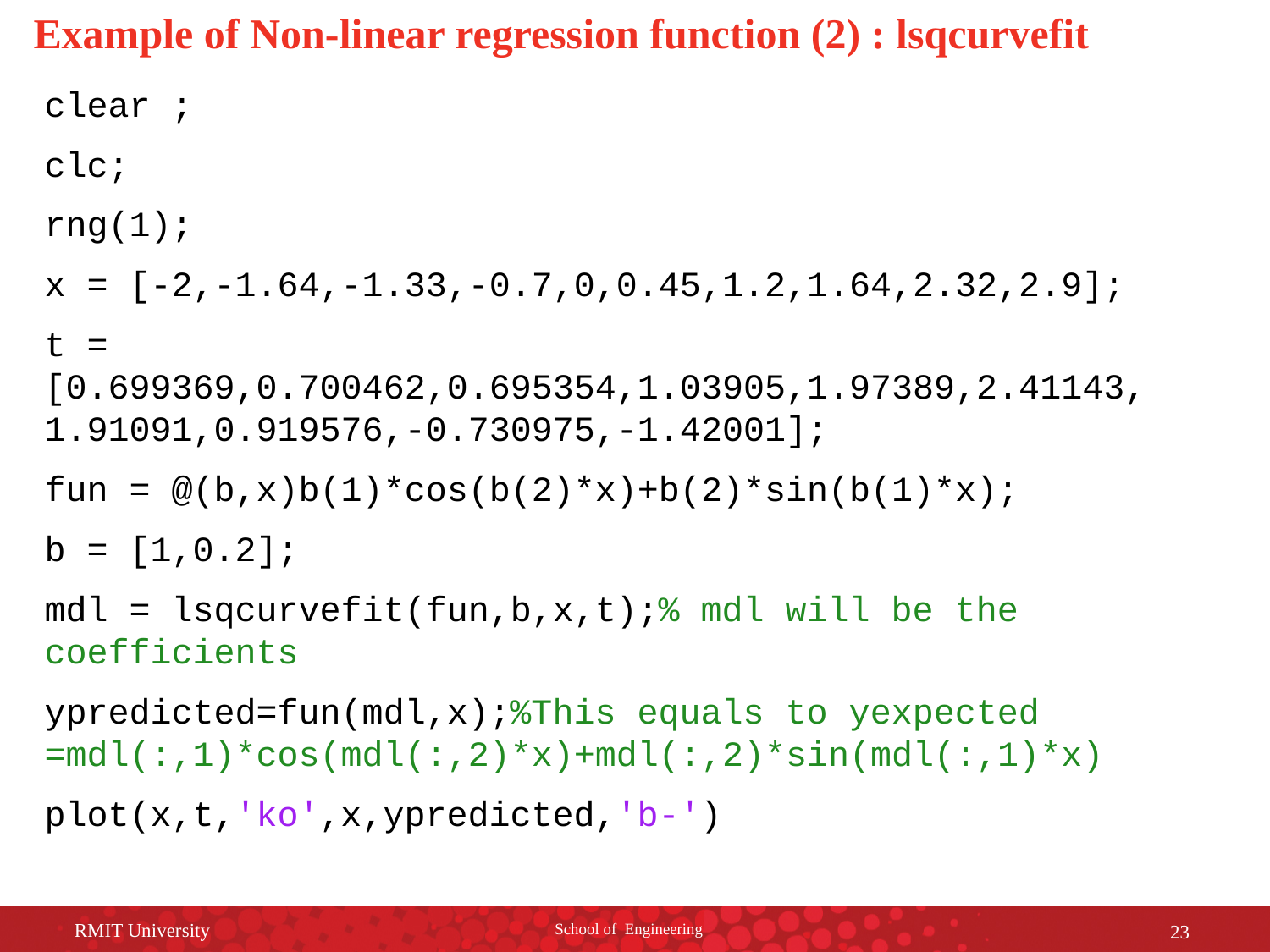

Example of Non-linear regression function (2) : lsqcurvefit
clear ;
clc;
rng(1);
x = [-2,-1.64,-1.33,-0.7,0,0.45,1.2,1.64,2.32,2.9];
t = [0.699369,0.700462,0.695354,1.03905,1.97389,2.41143,1.91091,0.919576,-0.730975,-1.42001];
fun = @(b,x)b(1)*cos(b(2)*x)+b(2)*sin(b(1)*x);
b = [1,0.2];
mdl = lsqcurvefit(fun,b,x,t);% mdl will be the coefficients
ypredicted=fun(mdl,x);%This equals to yexpected =mdl(:,1)*cos(mdl(:,2)*x)+mdl(:,2)*sin(mdl(:,1)*x)
plot(x,t,'ko',x,ypredicted,'b-')
RMIT University
School of  Engineering
23